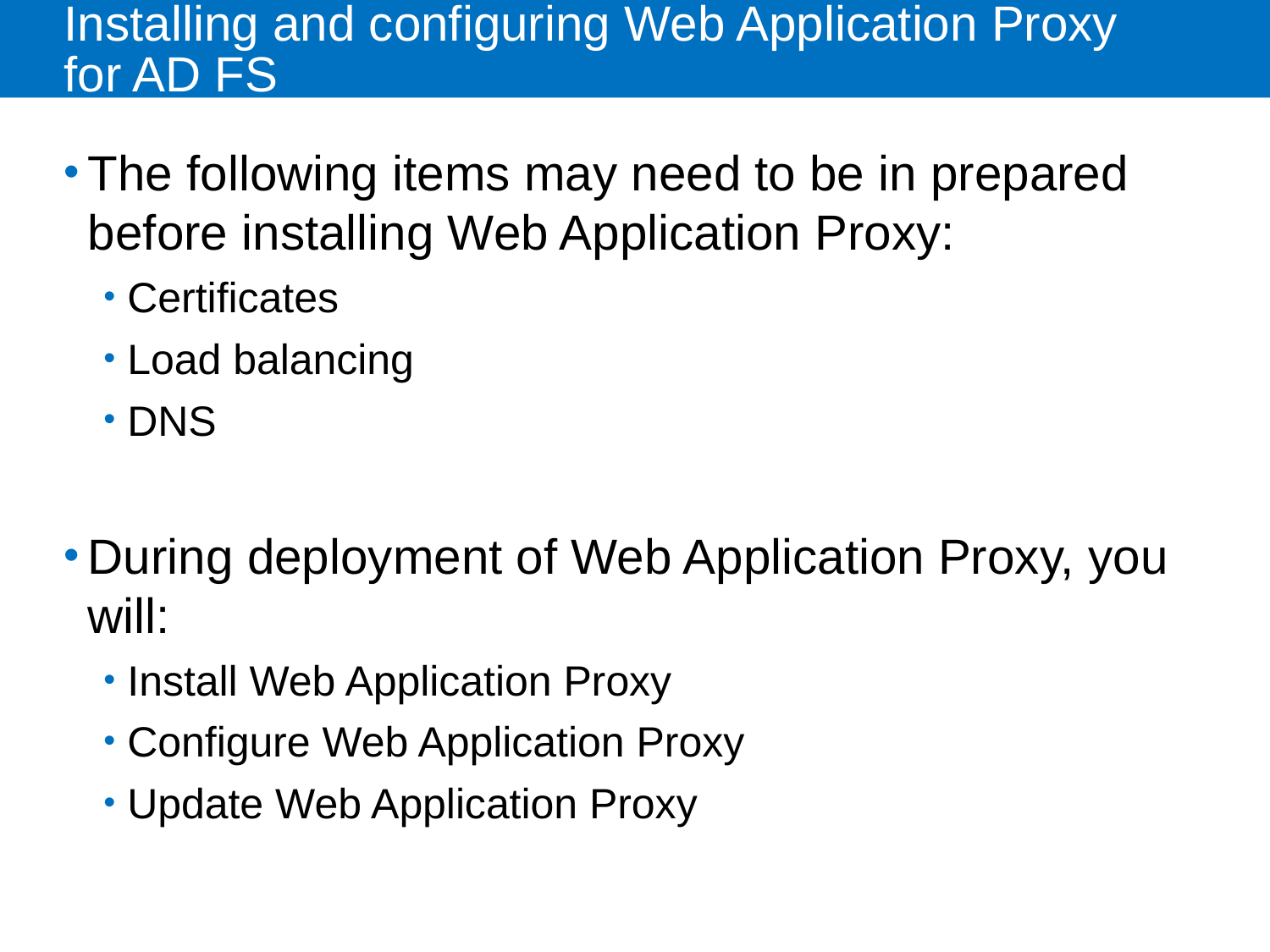

# Installing and configuring Web Application Proxy for AD FS
The following items may need to be in prepared before installing Web Application Proxy:
Certificates
Load balancing
DNS

During deployment of Web Application Proxy, you will:
Install Web Application Proxy
Configure Web Application Proxy
Update Web Application Proxy